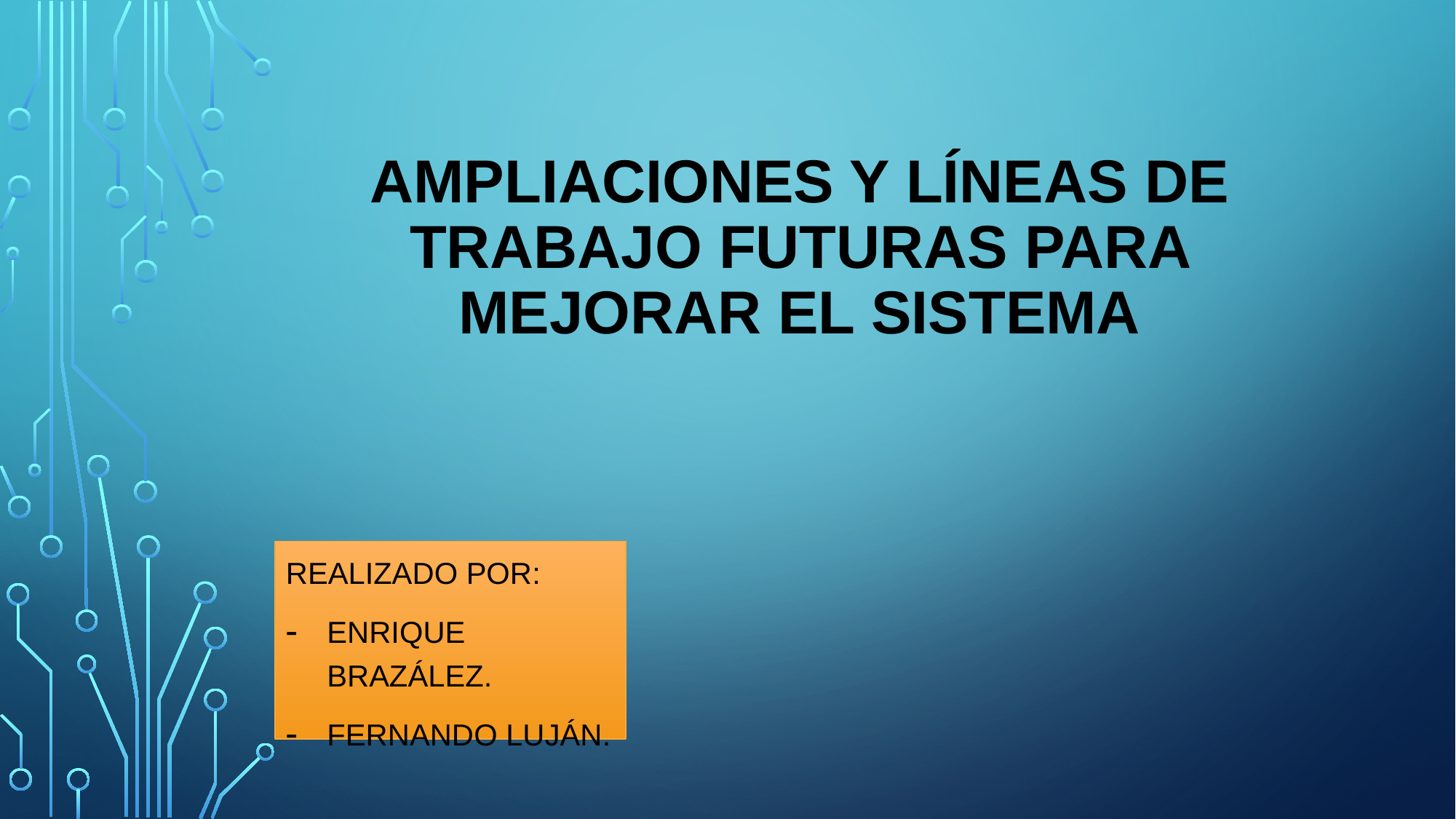

# ampliaciones y líneas de trabajo futuras para mejorar el sistema
Realizado por:
enrique brazÁlez.
Fernando Luján.